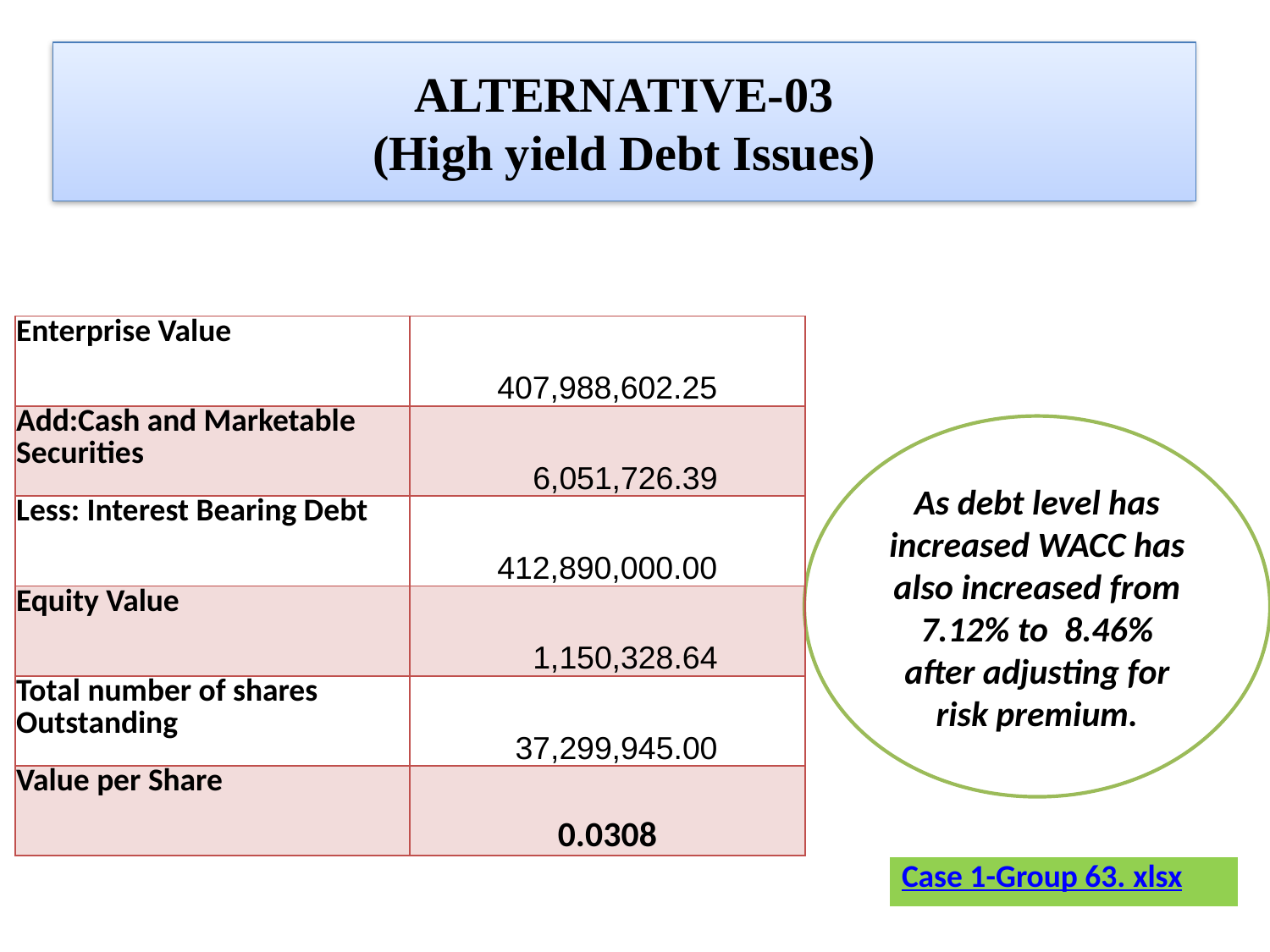

# ALTERNATIVE-03 (High yield Debt Issues)
| Enterprise Value | 407,988,602.25 |
| --- | --- |
| Add:Cash and Marketable Securities | 6,051,726.39 |
| Less: Interest Bearing Debt | 412,890,000.00 |
| Equity Value | 1,150,328.64 |
| Total number of shares Outstanding | 37,299,945.00 |
| Value per Share | 0.0308 |

As debt level has increased WACC has also increased from 7.12% to  8.46% after adjusting for risk premium.

| Case 1-Group 63. xlsx |
| --- |